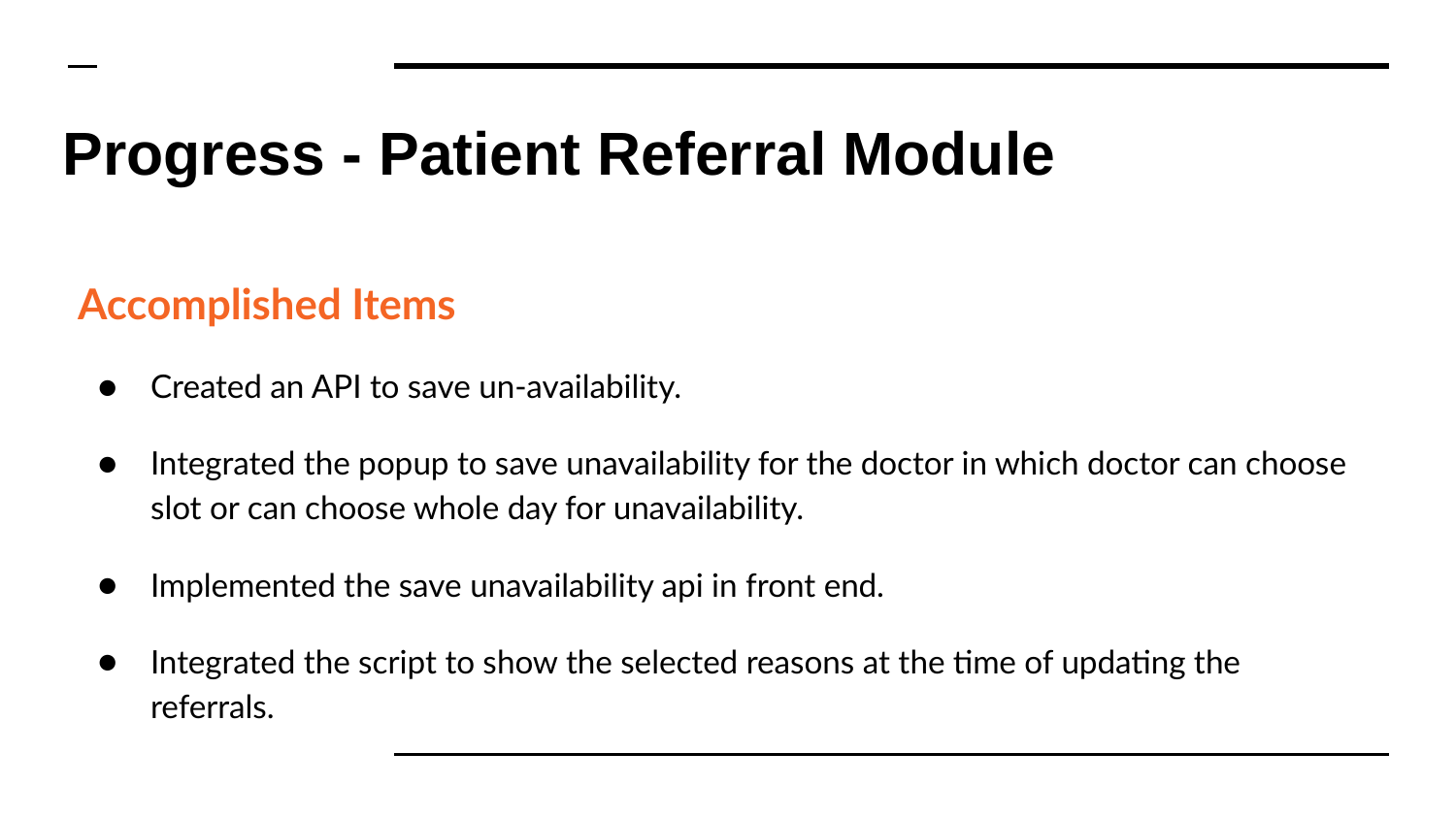

# Progress - Patient Referral Module
Accomplished Items
Created an API to save un-availability.
Integrated the popup to save unavailability for the doctor in which doctor can choose slot or can choose whole day for unavailability.
Implemented the save unavailability api in front end.
Integrated the script to show the selected reasons at the time of updating the referrals.